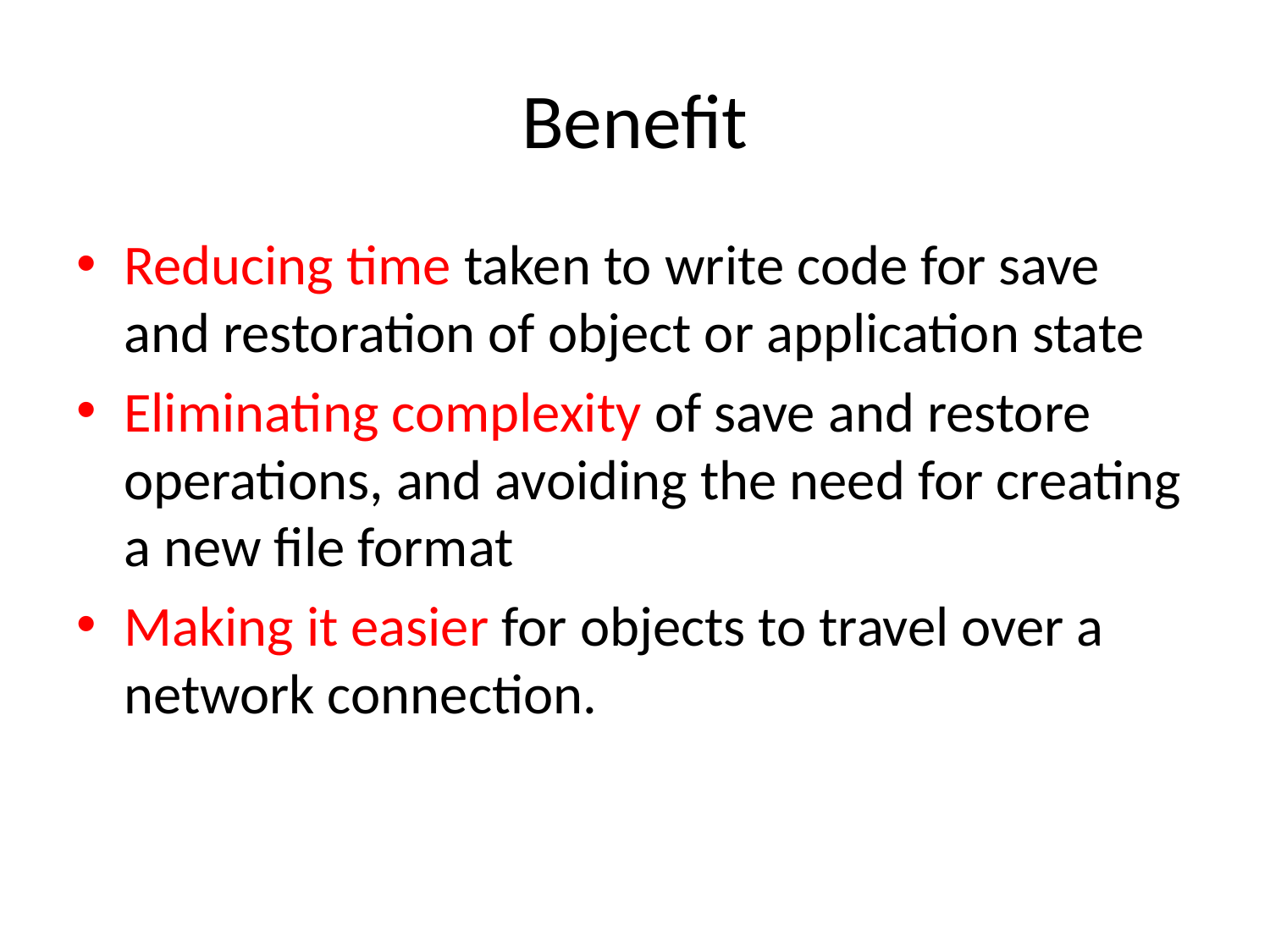

# Benefit
Reducing time taken to write code for save and restoration of object or application state
Eliminating complexity of save and restore operations, and avoiding the need for creating a new file format
Making it easier for objects to travel over a network connection.